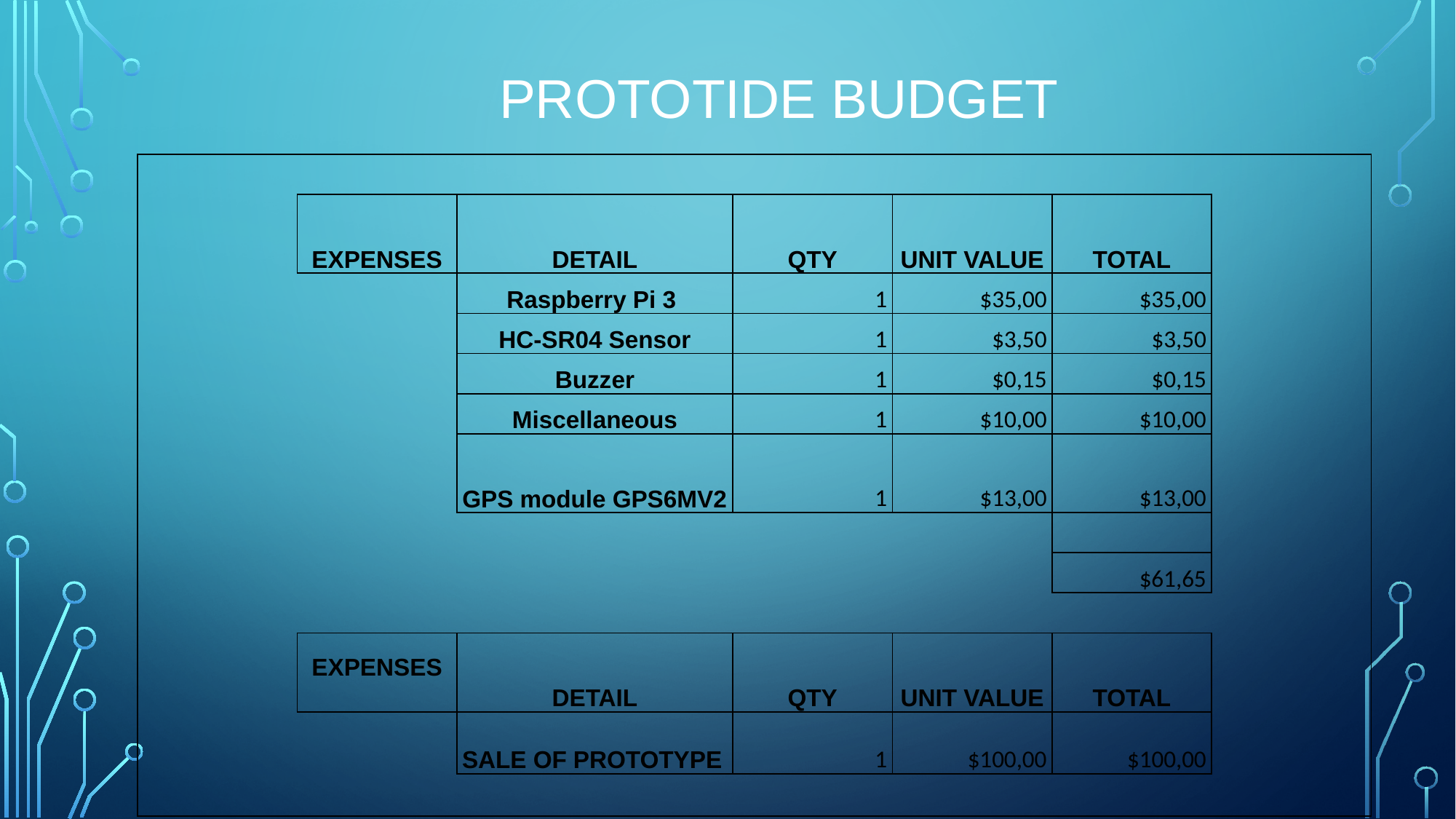

PROTOTIDE BUDGET
|  |  |  |  |  |  |  |
| --- | --- | --- | --- | --- | --- | --- |
|  | EXPENSES | DETAIL | QTY | UNIT VALUE | TOTAL |  |
|  |  | Raspberry Pi 3 | 1 | $35,00 | $35,00 |  |
|  |  | HC-SR04 Sensor | 1 | $3,50 | $3,50 |  |
|  |  | Buzzer | 1 | $0,15 | $0,15 |  |
|  |  | Miscellaneous | 1 | $10,00 | $10,00 |  |
|  |  | GPS module GPS6MV2 | 1 | $13,00 | $13,00 |  |
|  |  |  |  |  |  |  |
|  |  |  |  |  | $61,65 |  |
|  |  |  |  |  |  |  |
|  | EXPENSES | DETAIL | QTY | UNIT VALUE | TOTAL |  |
|  |  | SALE OF PROTOTYPE | 1 | $100,00 | $100,00 |  |
|  |  |  |  |  |  |  |